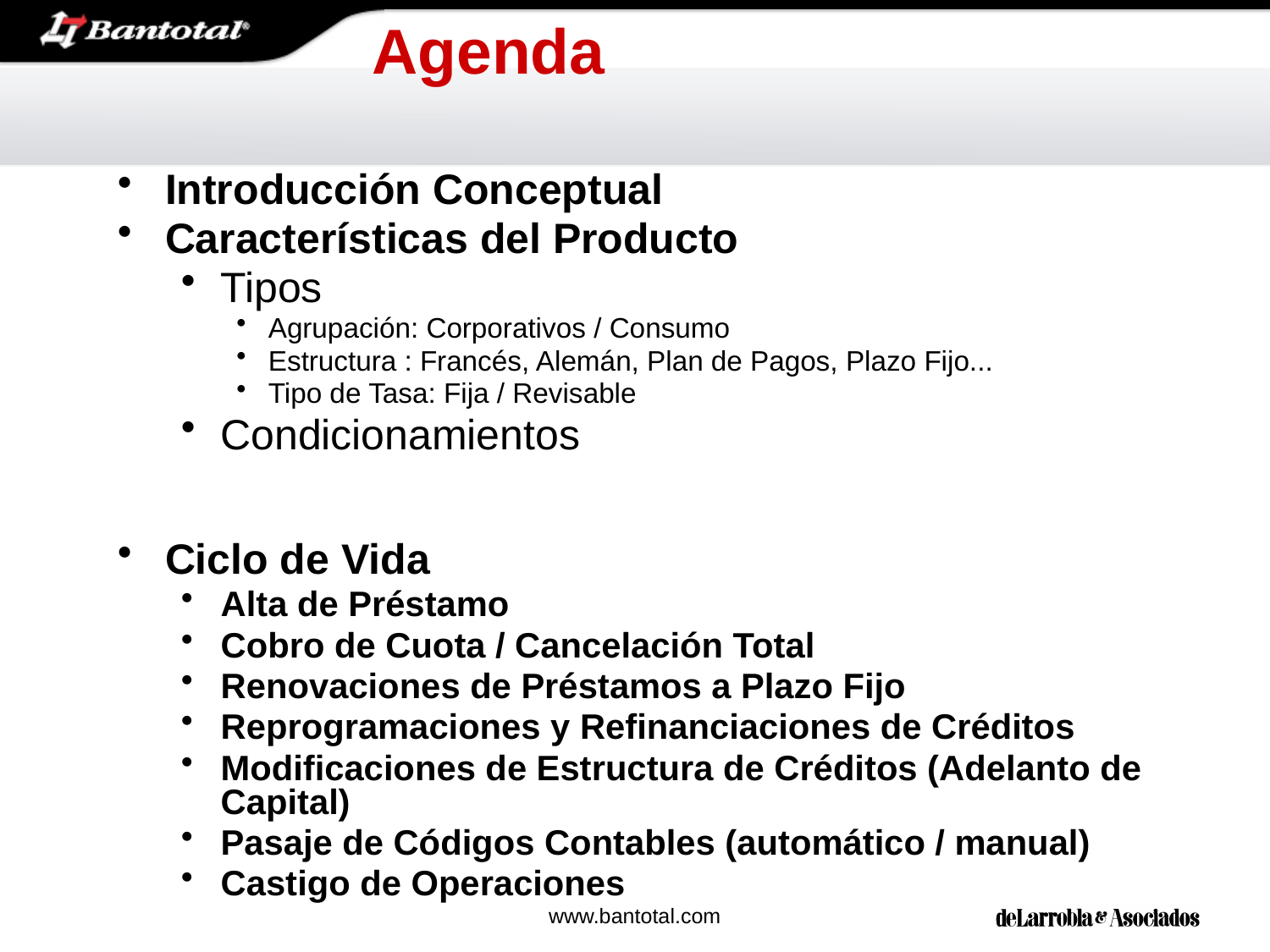

# Agenda
Introducción Conceptual
Características del Producto
Tipos
Agrupación: Corporativos / Consumo
Estructura : Francés, Alemán, Plan de Pagos, Plazo Fijo...
Tipo de Tasa: Fija / Revisable
Condicionamientos

Ciclo de Vida
Alta de Préstamo
Cobro de Cuota / Cancelación Total
Renovaciones de Préstamos a Plazo Fijo
Reprogramaciones y Refinanciaciones de Créditos
Modificaciones de Estructura de Créditos (Adelanto de Capital)
Pasaje de Códigos Contables (automático / manual)
Castigo de Operaciones

www.bantotal.com